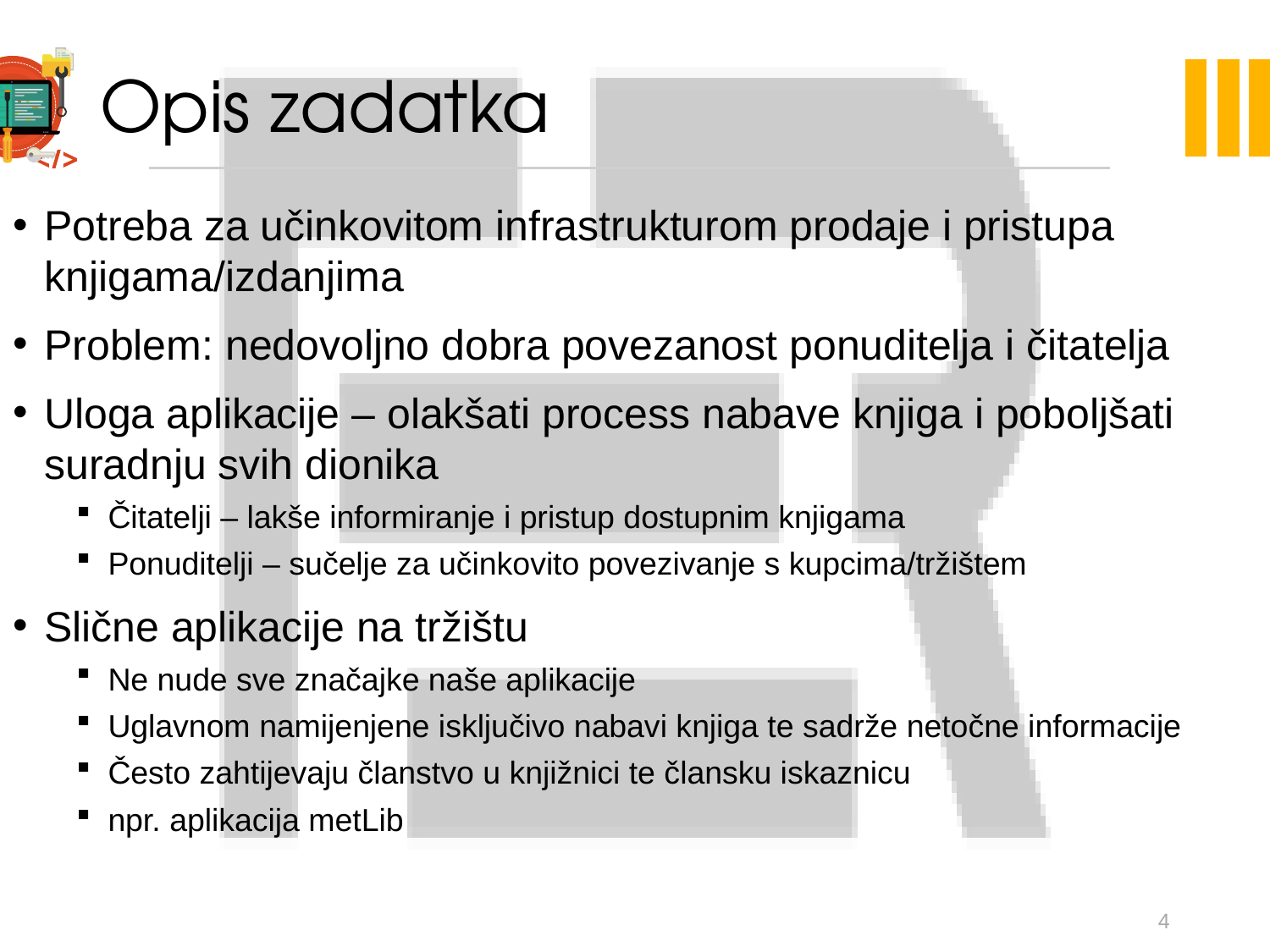

# Opis zadatka
Potreba za učinkovitom infrastrukturom prodaje i pristupa knjigama/izdanjima
Problem: nedovoljno dobra povezanost ponuditelja i čitatelja
Uloga aplikacije – olakšati process nabave knjiga i poboljšati suradnju svih dionika
Čitatelji – lakše informiranje i pristup dostupnim knjigama
Ponuditelji – sučelje za učinkovito povezivanje s kupcima/tržištem
Slične aplikacije na tržištu
Ne nude sve značajke naše aplikacije
Uglavnom namijenjene isključivo nabavi knjiga te sadrže netočne informacije
Često zahtijevaju članstvo u knjižnici te člansku iskaznicu
npr. aplikacija metLib
4